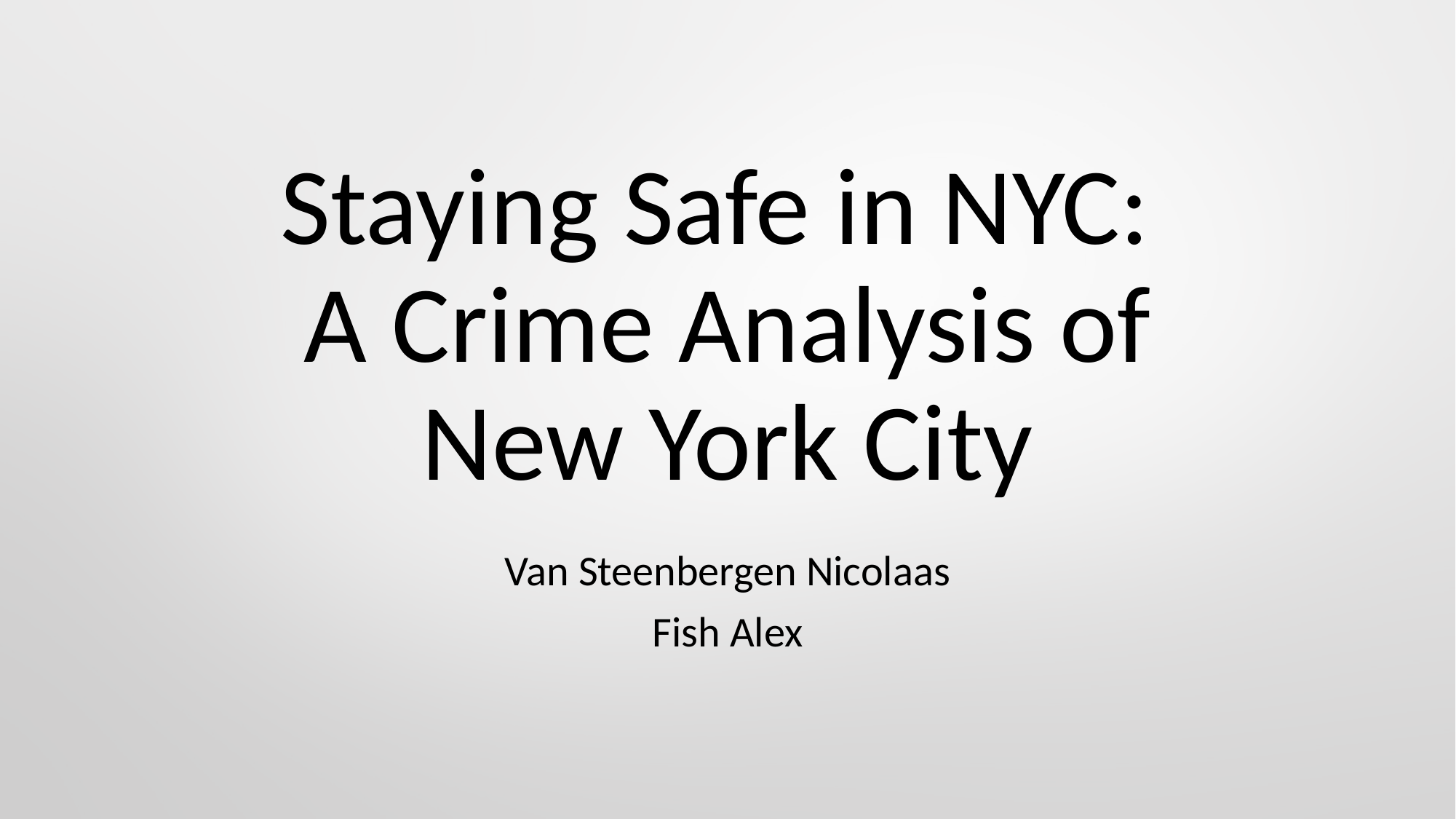

# Staying Safe in NYC: A Crime Analysis of New York City
Van Steenbergen Nicolaas
Fish Alex